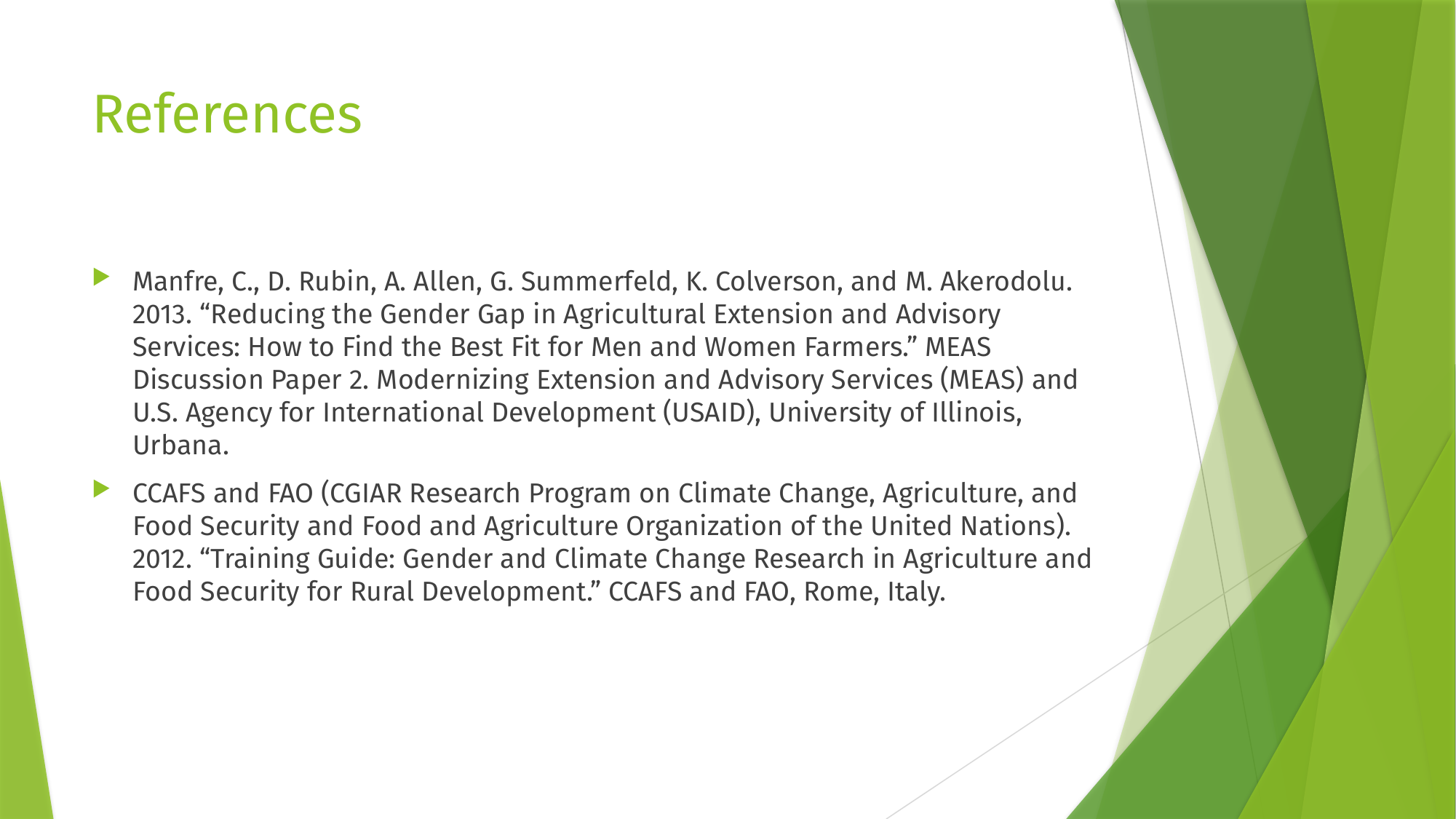

# References
Manfre, C., D. Rubin, A. Allen, G. Summerfeld, K. Colverson, and M. Akerodolu. 2013. “Reducing the Gender Gap in Agricultural Extension and Advisory Services: How to Find the Best Fit for Men and Women Farmers.” MEAS Discussion Paper 2. Modernizing Extension and Advisory Services (MEAS) and U.S. Agency for International Development (USAID), University of Illinois, Urbana.
CCAFS and FAO (CGIAR Research Program on Climate Change, Agriculture, and Food Security and Food and Agriculture Organization of the United Nations). 2012. “Training Guide: Gender and Climate Change Research in Agriculture and Food Security for Rural Development.” CCAFS and FAO, Rome, Italy.